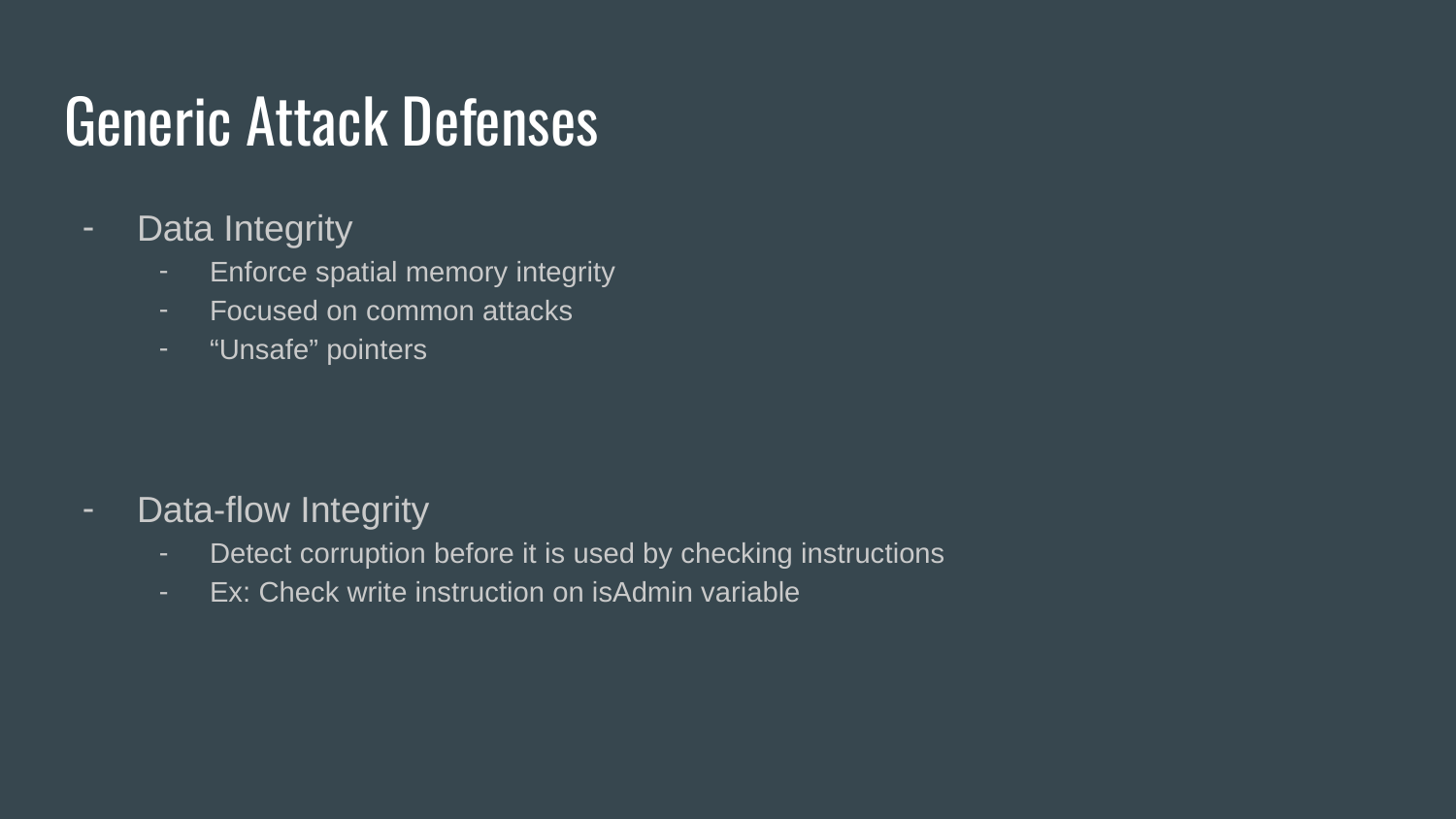

# Generic Attack Defenses
Data Integrity
Enforce spatial memory integrity
Focused on common attacks
“Unsafe” pointers

Data-flow Integrity
Detect corruption before it is used by checking instructions
Ex: Check write instruction on isAdmin variable